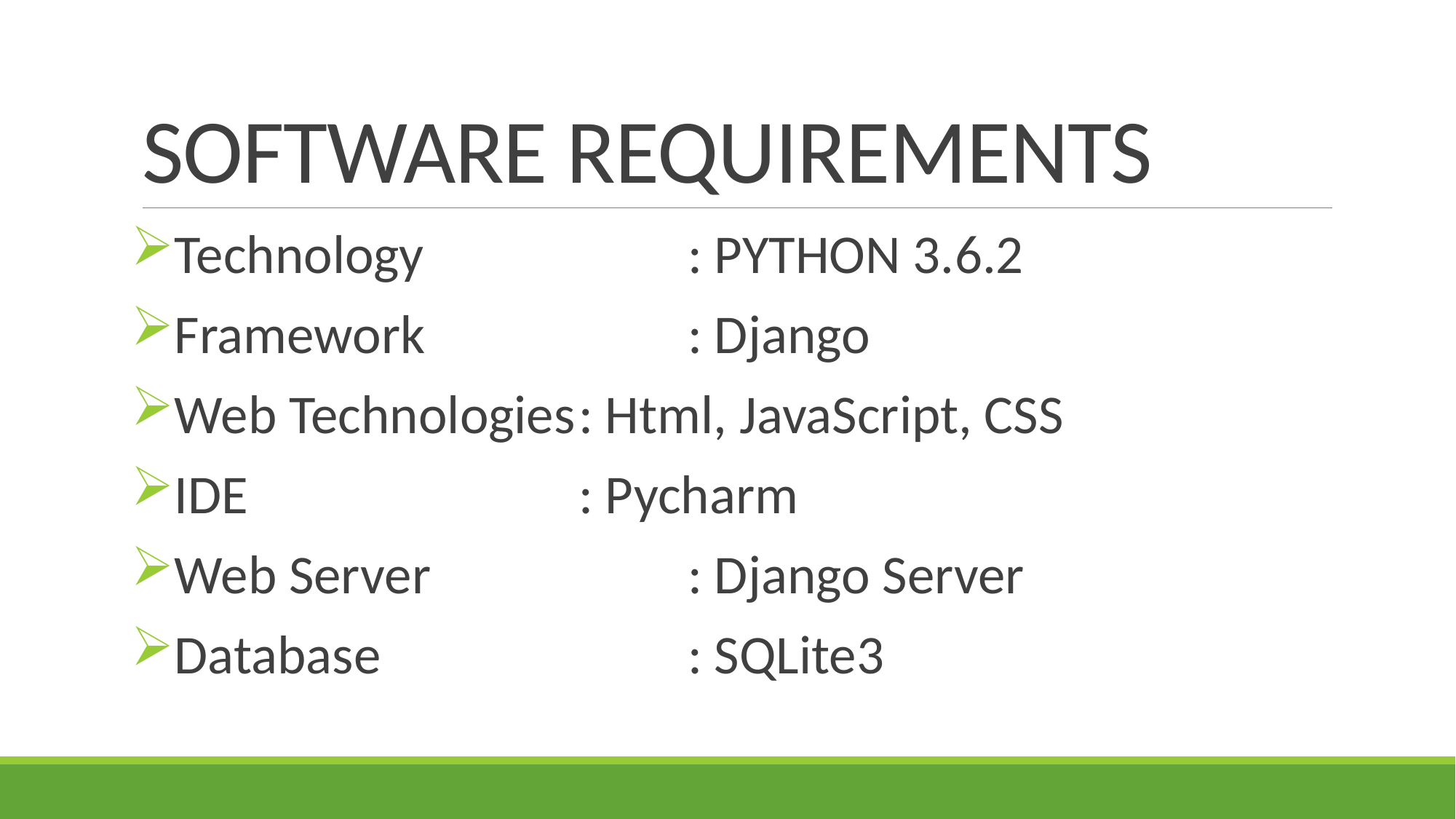

# SOFTWARE REQUIREMENTS
Technology			: PYTHON 3.6.2
Framework			: Django
Web Technologies	: Html, JavaScript, CSS
IDE				: Pycharm
Web Server			: Django Server
Database			: SQLite3